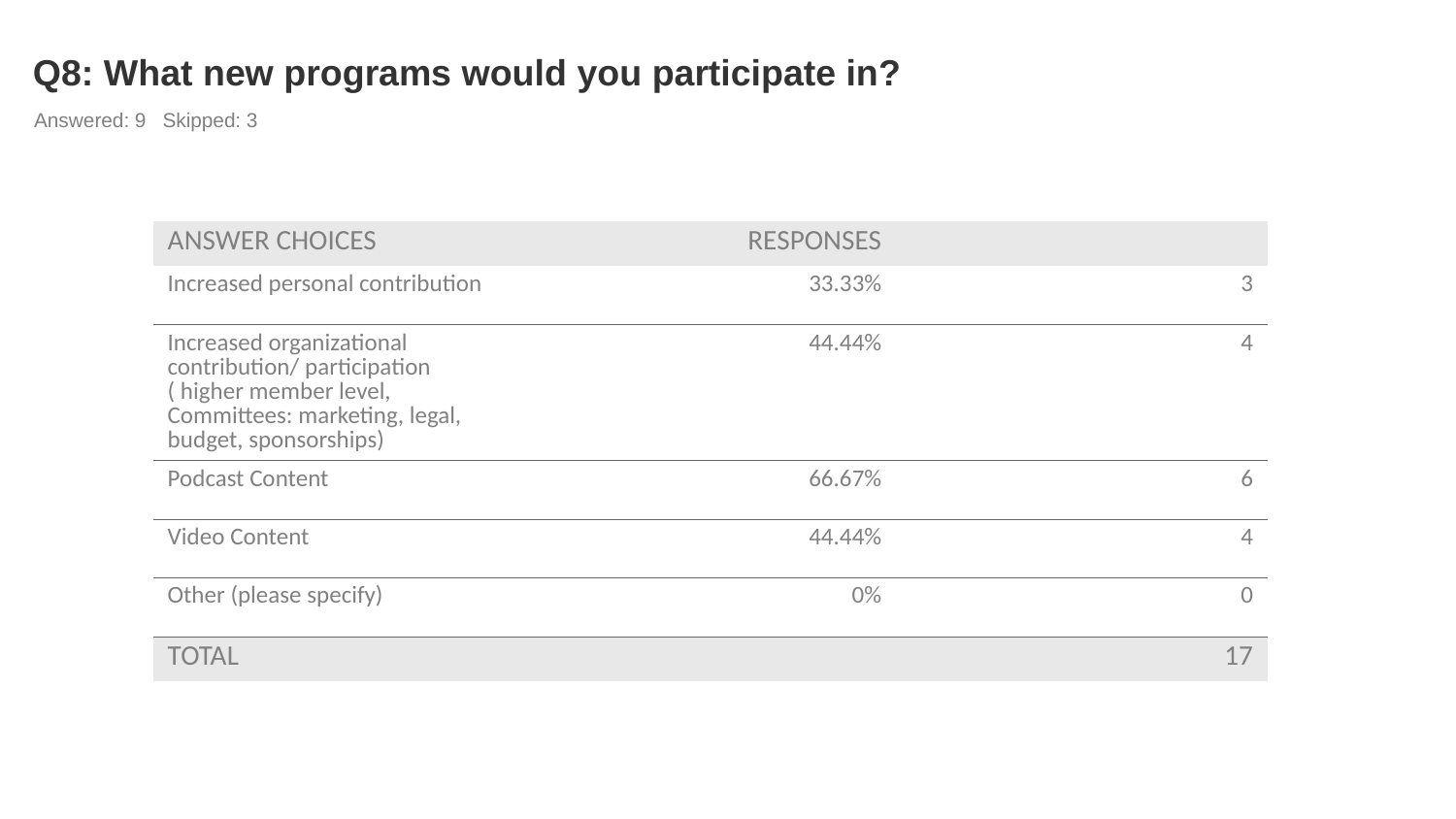

# Q8: What new programs would you participate in?
Answered: 9   Skipped: 3
| ANSWER CHOICES | RESPONSES |  |
| --- | --- | --- |
| Increased personal contribution | 33.33% | 3 |
| Increased organizational contribution/ participation ( higher member level, Committees: marketing, legal, budget, sponsorships) | 44.44% | 4 |
| Podcast Content | 66.67% | 6 |
| Video Content | 44.44% | 4 |
| Other (please specify) | 0% | 0 |
| TOTAL |  | 17 |